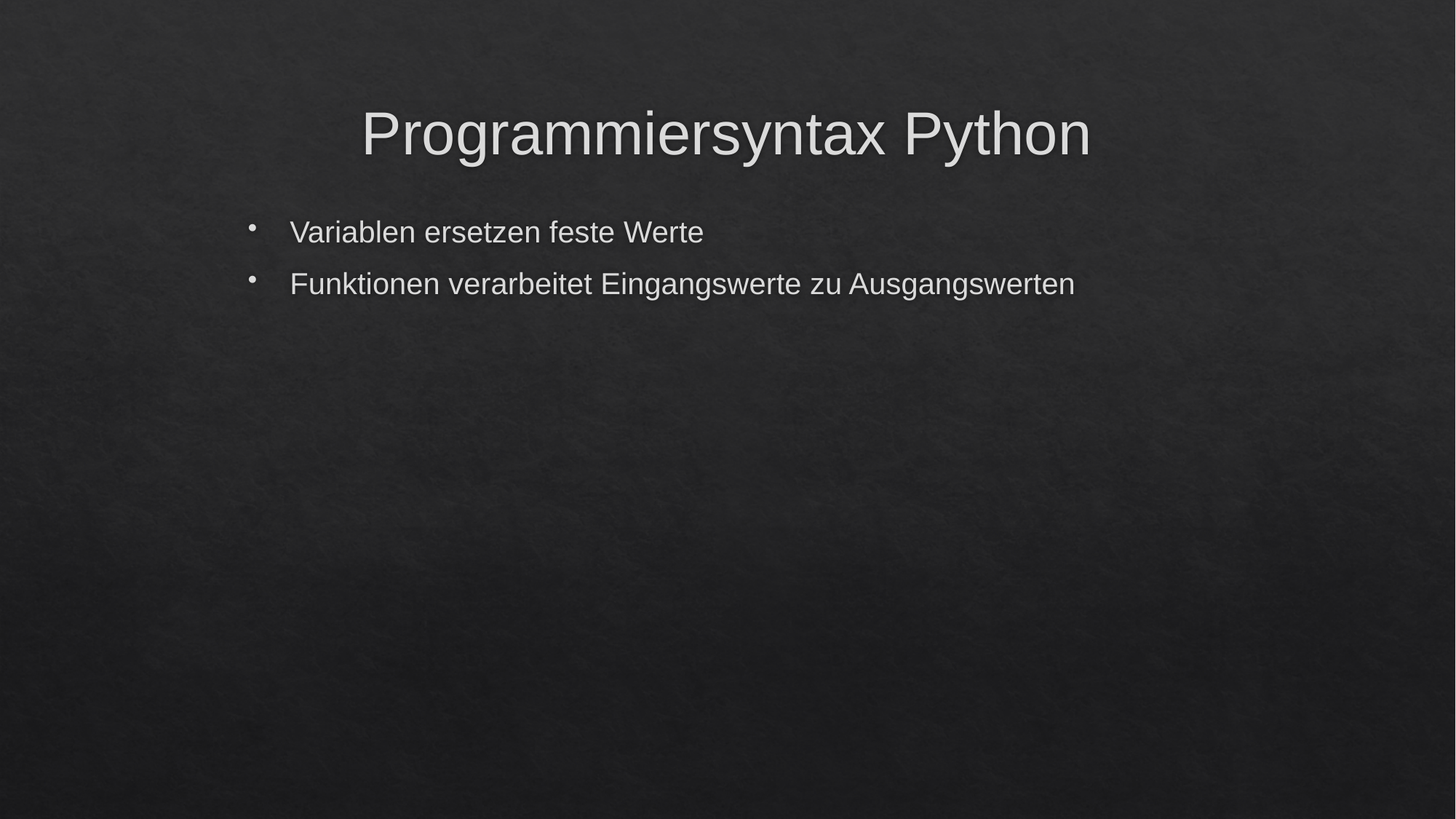

# Programmiersyntax Python
Variablen ersetzen feste Werte
Funktionen verarbeitet Eingangswerte zu Ausgangswerten